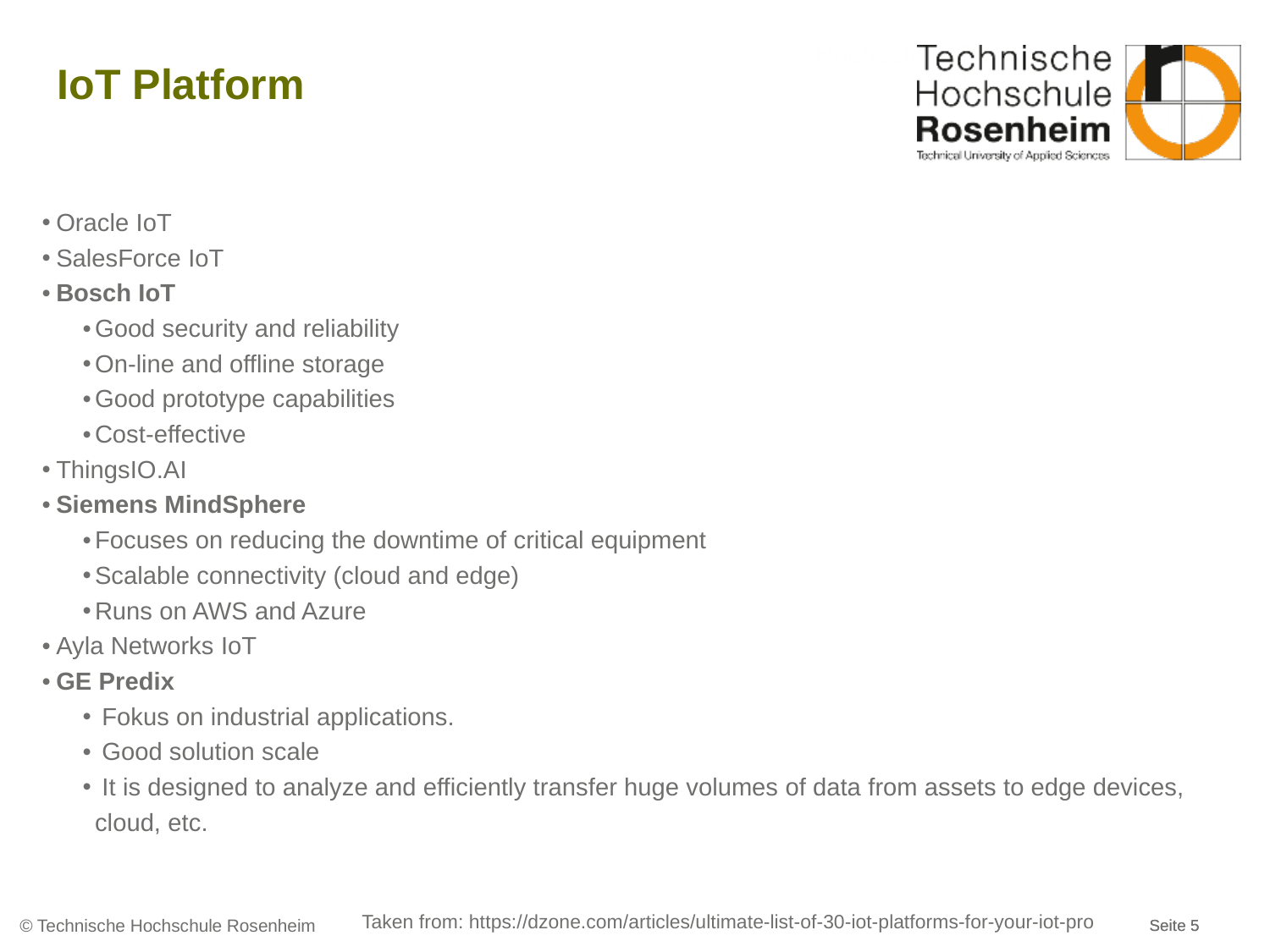

# IoT Platform
Oracle IoT
SalesForce IoT
Bosch IoT
Good security and reliability
On-line and offline storage
Good prototype capabilities
Cost-effective
ThingsIO.AI
Siemens MindSphere
Focuses on reducing the downtime of critical equipment
Scalable connectivity (cloud and edge)
Runs on AWS and Azure
Ayla Networks IoT
GE Predix
 Fokus on industrial applications.
 Good solution scale
 It is designed to analyze and efficiently transfer huge volumes of data from assets to edge devices, cloud, etc.

Taken from: https://dzone.com/articles/ultimate-list-of-30-iot-platforms-for-your-iot-pro